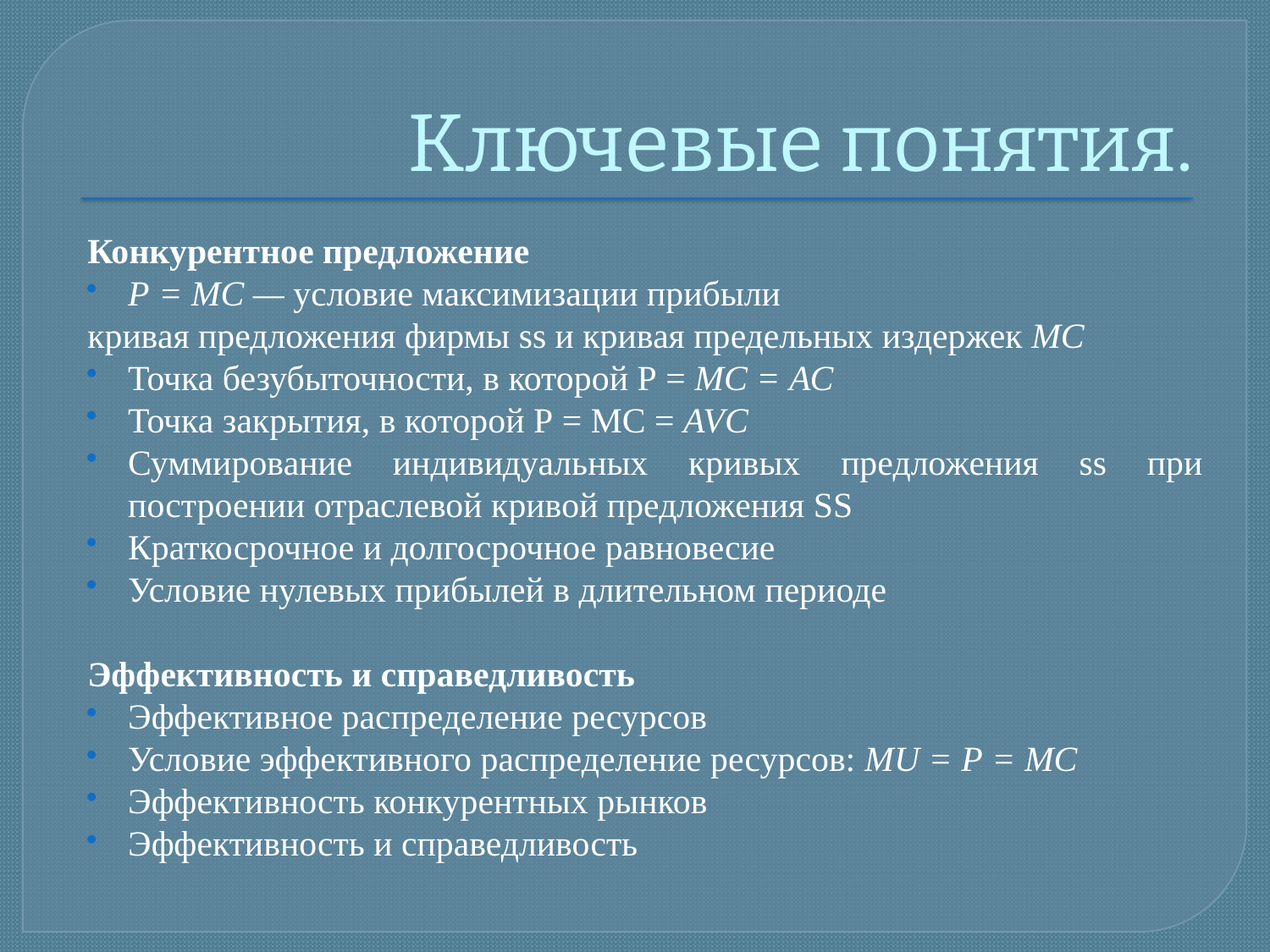

# Ключевые понятия.
Конкурентное предложение
Р = МС — условие максимизации прибыли
кривая предложения фирмы ss и кривая предельных издержек МС
Точка безубыточности, в которой Р = МС = АС
Точка закрытия, в которой Р = МС = AVC
Суммирование индивидуальных кривых предложения ss при построении отраслевой кривой предложения SS
Краткосрочное и долгосрочное равновесие
Условие нулевых прибылей в длительном периоде

Эффективность и справедливость
Эффективное распределение ресурсов
Условие эффективного распределение ресурсов: MU = Р = МС
Эффективность конкурентных рынков
Эффективность и справедливость